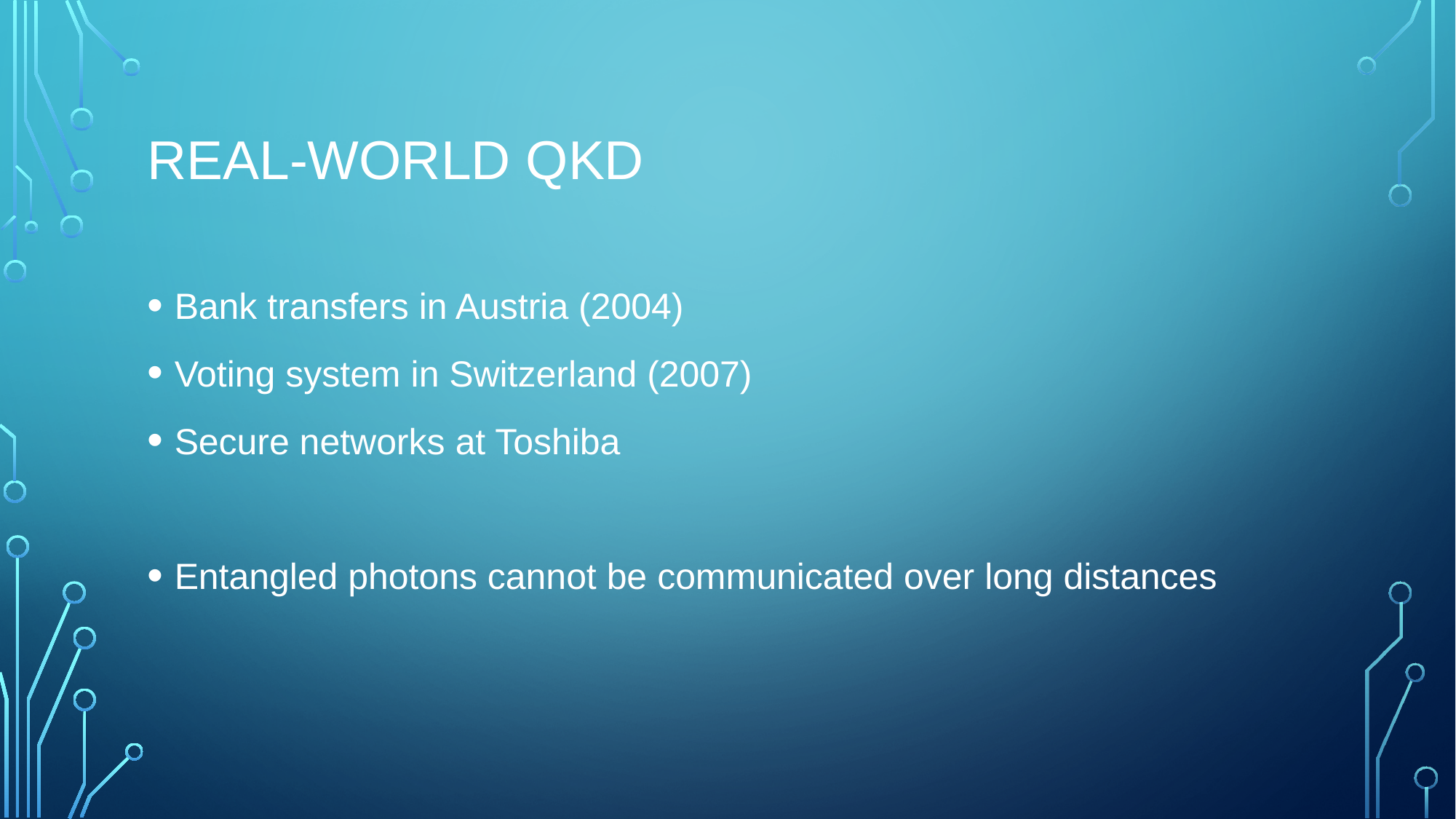

# Real-world QKD
Bank transfers in Austria (2004)
Voting system in Switzerland (2007)
Secure networks at Toshiba

Entangled photons cannot be communicated over long distances